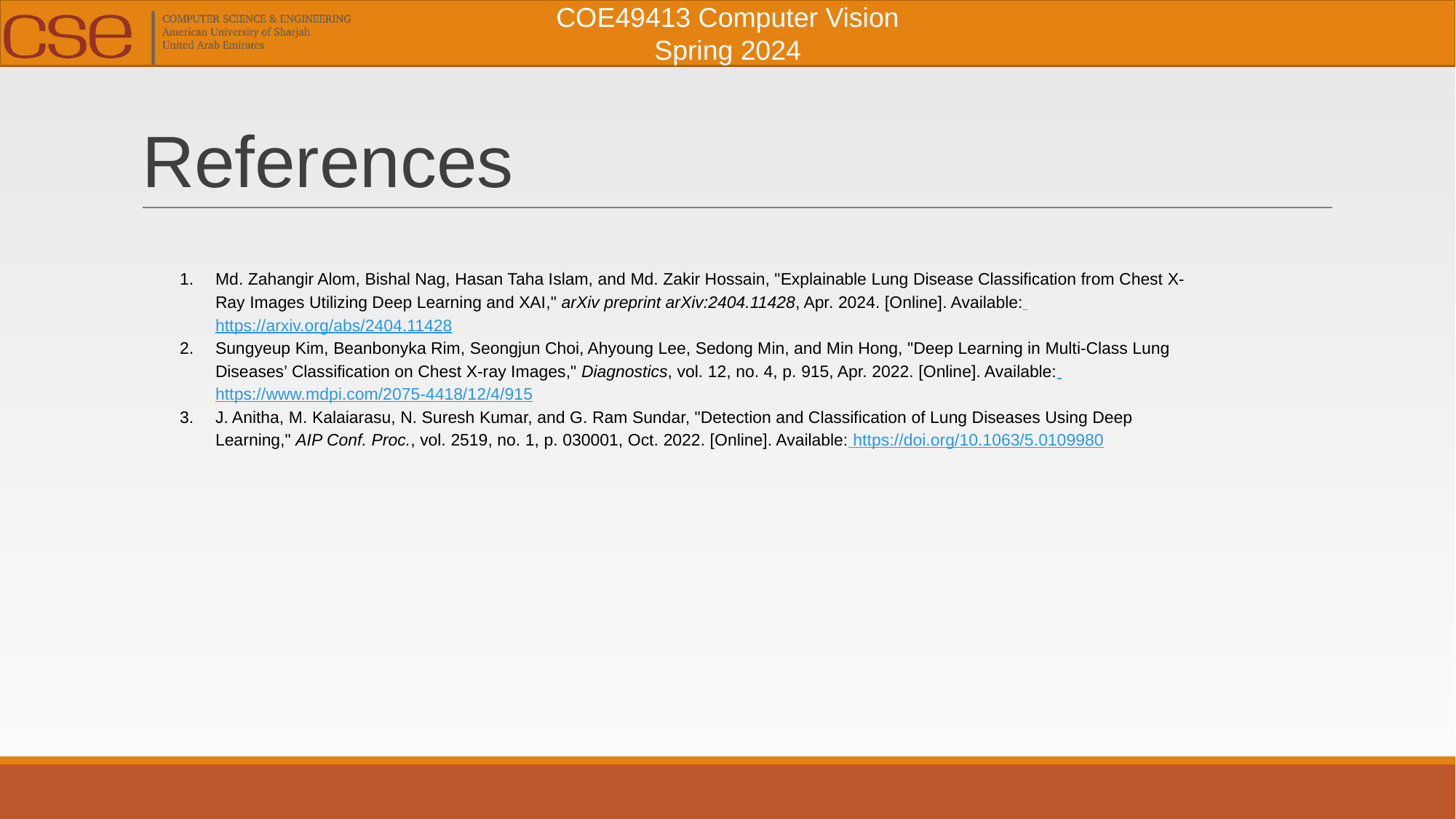

# References
Md. Zahangir Alom, Bishal Nag, Hasan Taha Islam, and Md. Zakir Hossain, "Explainable Lung Disease Classification from Chest X-Ray Images Utilizing Deep Learning and XAI," arXiv preprint arXiv:2404.11428, Apr. 2024. [Online]. Available: https://arxiv.org/abs/2404.11428
Sungyeup Kim, Beanbonyka Rim, Seongjun Choi, Ahyoung Lee, Sedong Min, and Min Hong, "Deep Learning in Multi-Class Lung Diseases’ Classification on Chest X-ray Images," Diagnostics, vol. 12, no. 4, p. 915, Apr. 2022. [Online]. Available: https://www.mdpi.com/2075-4418/12/4/915
J. Anitha, M. Kalaiarasu, N. Suresh Kumar, and G. Ram Sundar, "Detection and Classification of Lung Diseases Using Deep Learning," AIP Conf. Proc., vol. 2519, no. 1, p. 030001, Oct. 2022. [Online]. Available: https://doi.org/10.1063/5.0109980